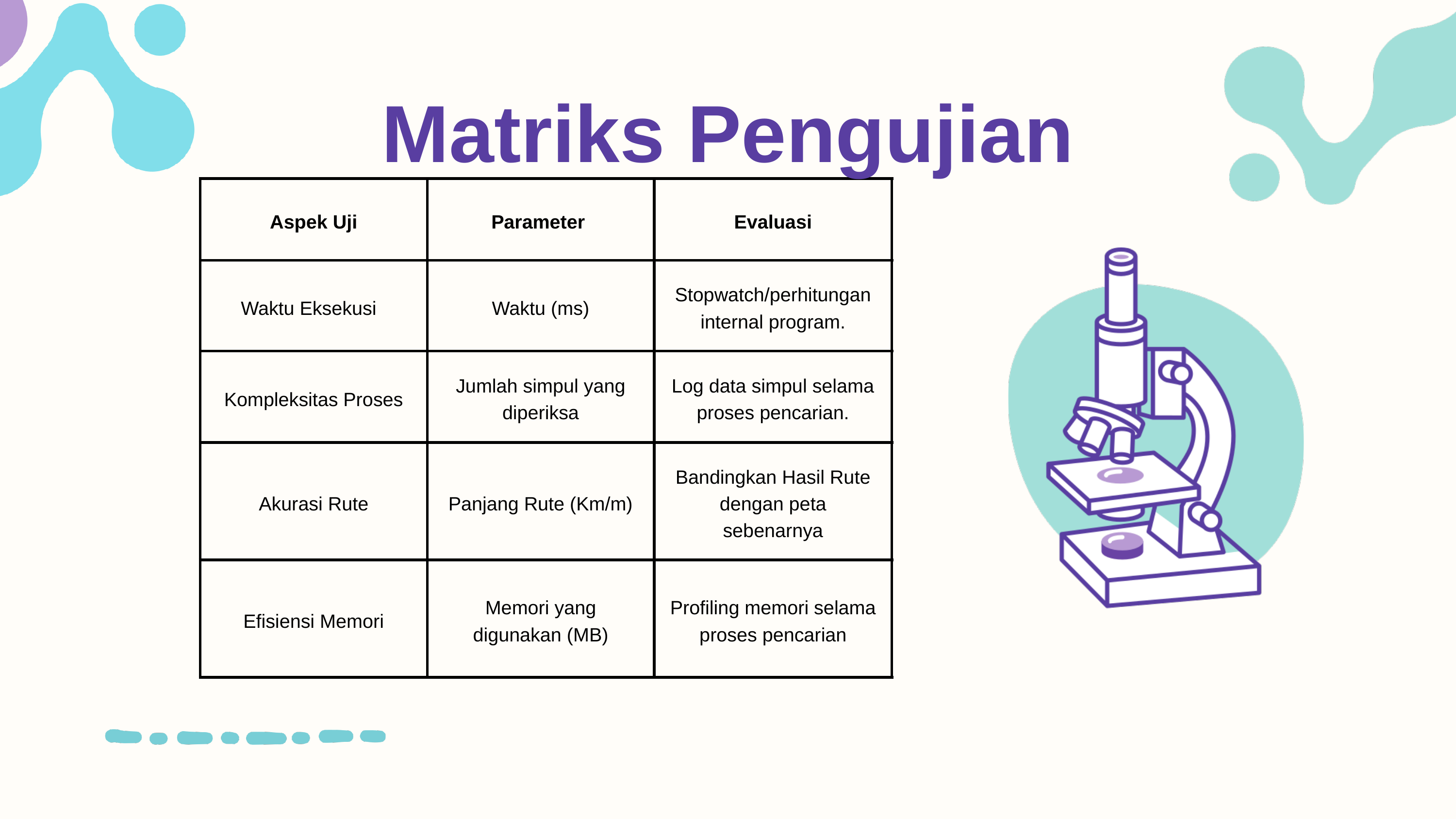

Matriks Pengujian
| Aspek Uji | Parameter | Evaluasi |
| --- | --- | --- |
| Waktu Eksekusi | Waktu (ms) | Stopwatch/perhitungan internal program. |
| Kompleksitas Proses | Jumlah simpul yang diperiksa | Log data simpul selama proses pencarian. |
| Akurasi Rute | Panjang Rute (Km/m) | Bandingkan Hasil Rute dengan peta sebenarnya |
| Efisiensi Memori | Memori yang digunakan (MB) | Profiling memori selama proses pencarian |